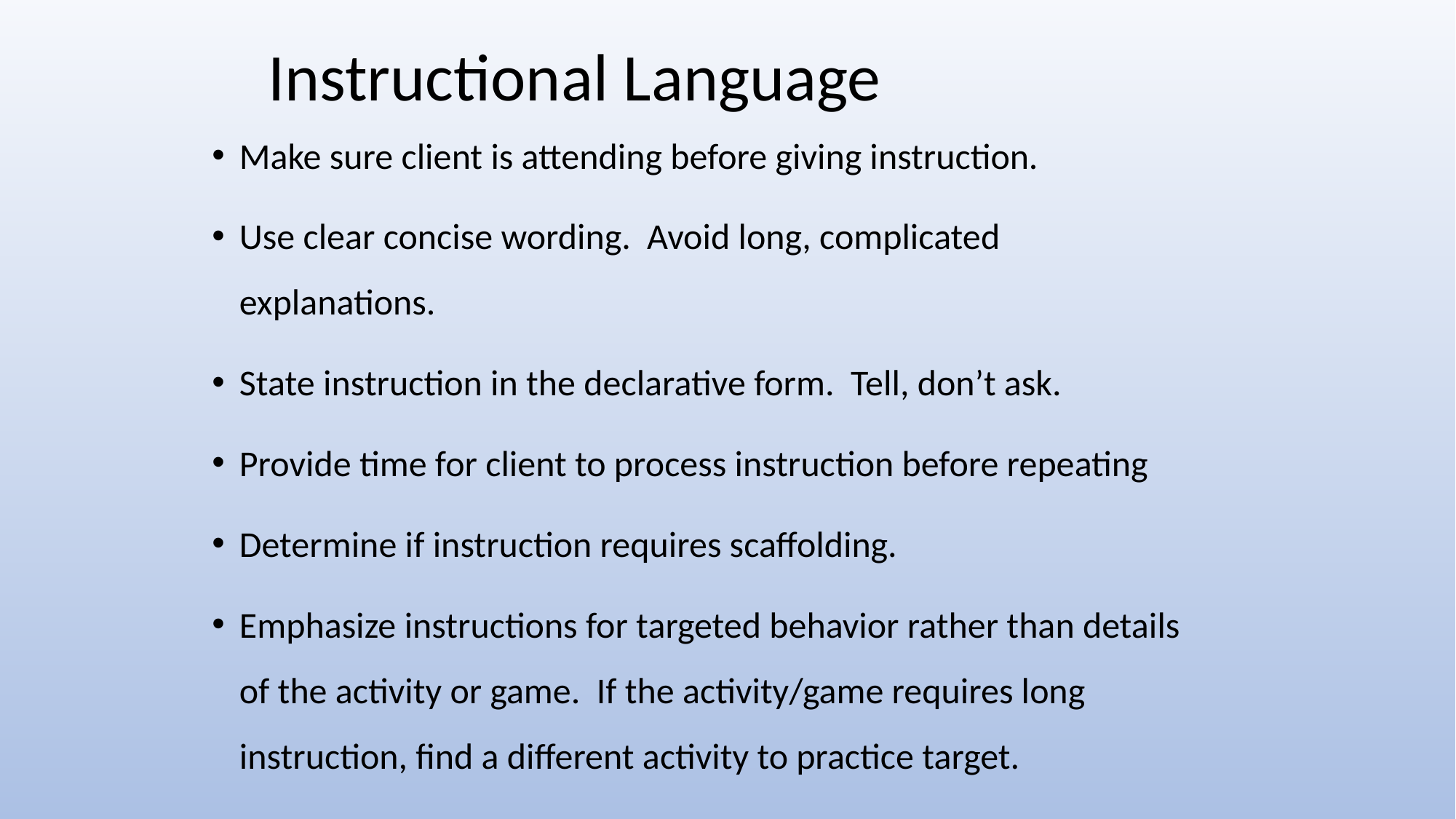

# Instructional Language
Make sure client is attending before giving instruction.
Use clear concise wording.  Avoid long, complicated explanations.
State instruction in the declarative form.  Tell, don’t ask.
Provide time for client to process instruction before repeating
Determine if instruction requires scaffolding.
Emphasize instructions for targeted behavior rather than details of the activity or game.  If the activity/game requires long instruction, find a different activity to practice target.
Provide specific, corrective feedback